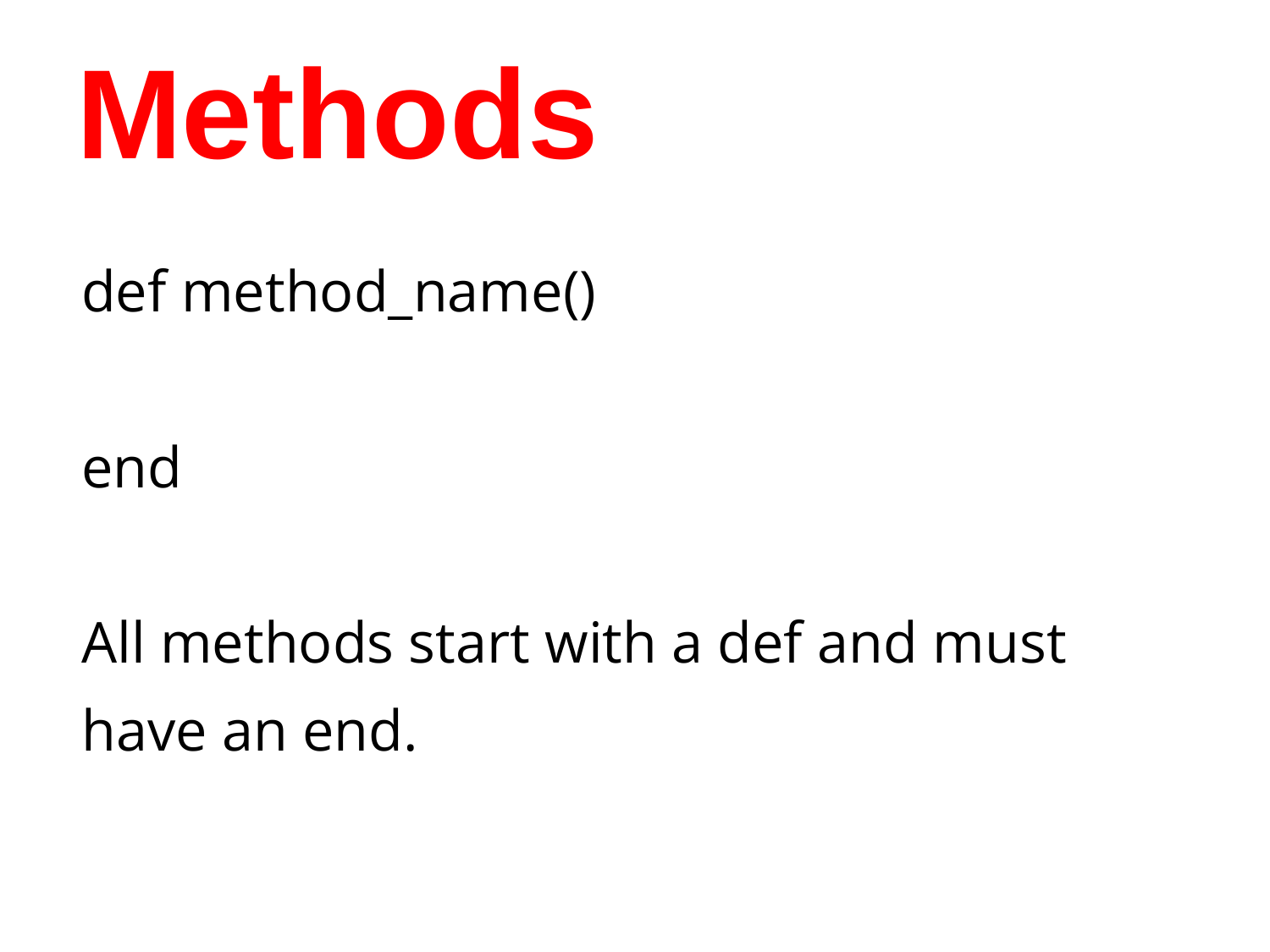

# Methods
def method_name()

end

All methods start with a def and must have an end.